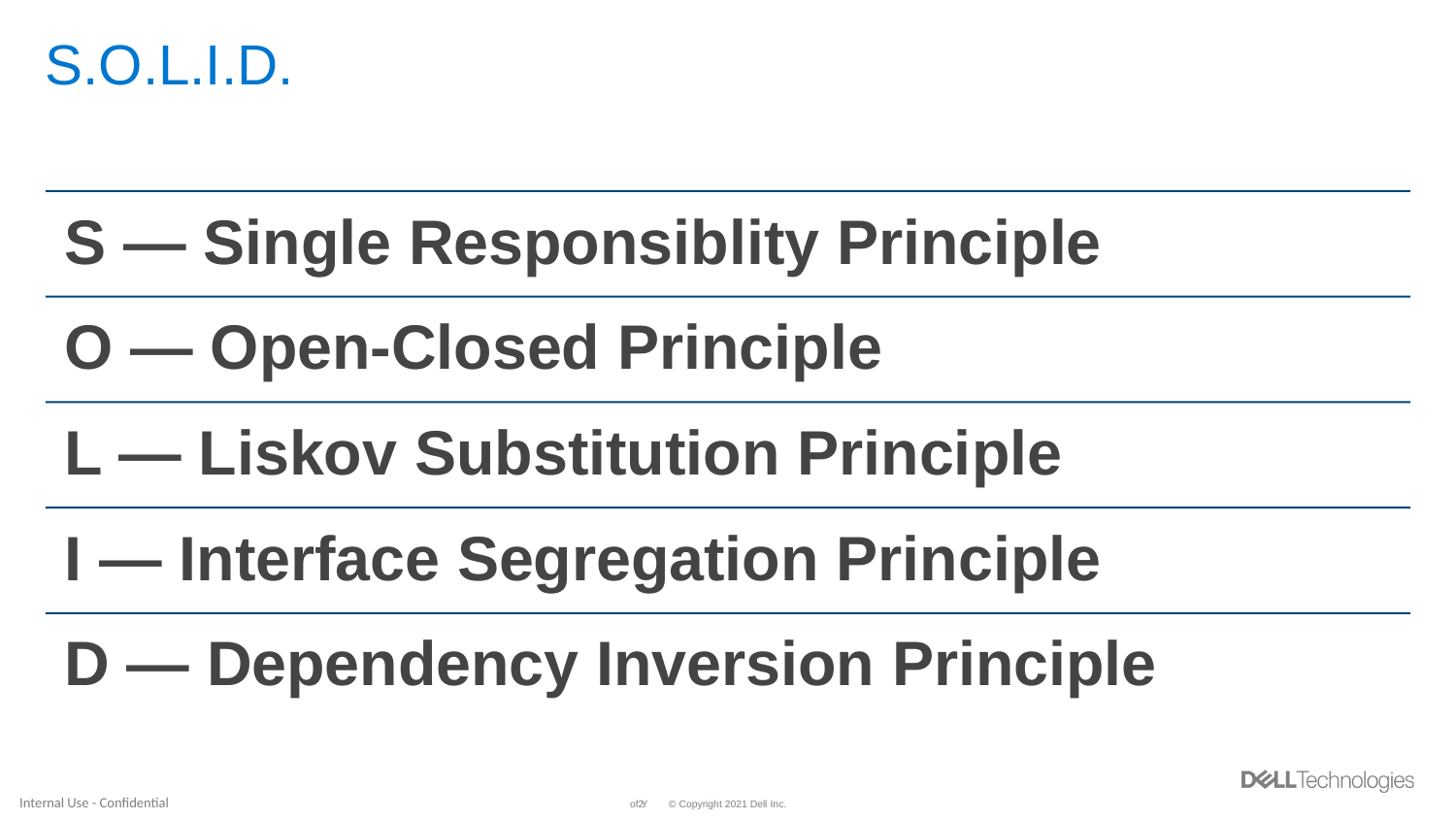

# S.O.L.I.D.
S — Single Responsiblity Principle
O — Open-Closed Principle
L — Liskov Substitution Principle
I — Interface Segregation Principle
D — Dependency Inversion Principle